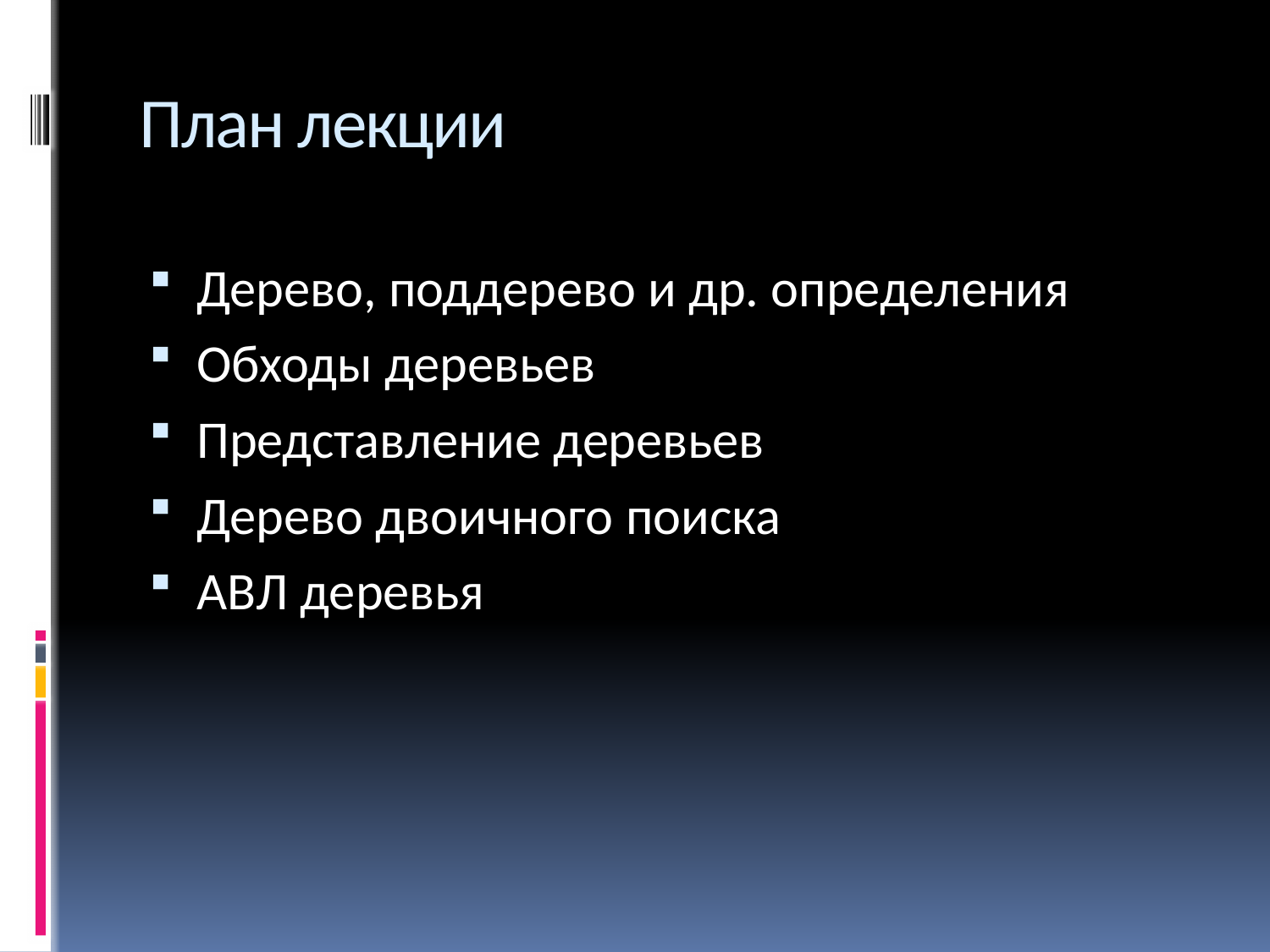

# План лекции
Дерево, поддерево и др. определения
Обходы деревьев
Представление деревьев
Дерево двоичного поиска
АВЛ деревья